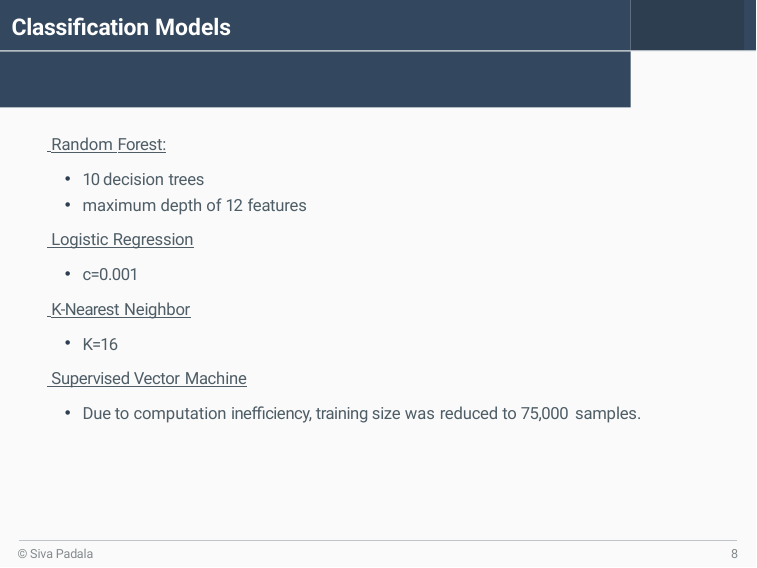

# Classification Models

 Random Forest:
10 decision trees
maximum depth of 12 features
 Logistic Regression
c=0.001
 K-Nearest Neighbor
K=16
 Supervised Vector Machine
Due to computation inefficiency, training size was reduced to 75,000 samples.

© Siva Padala
8